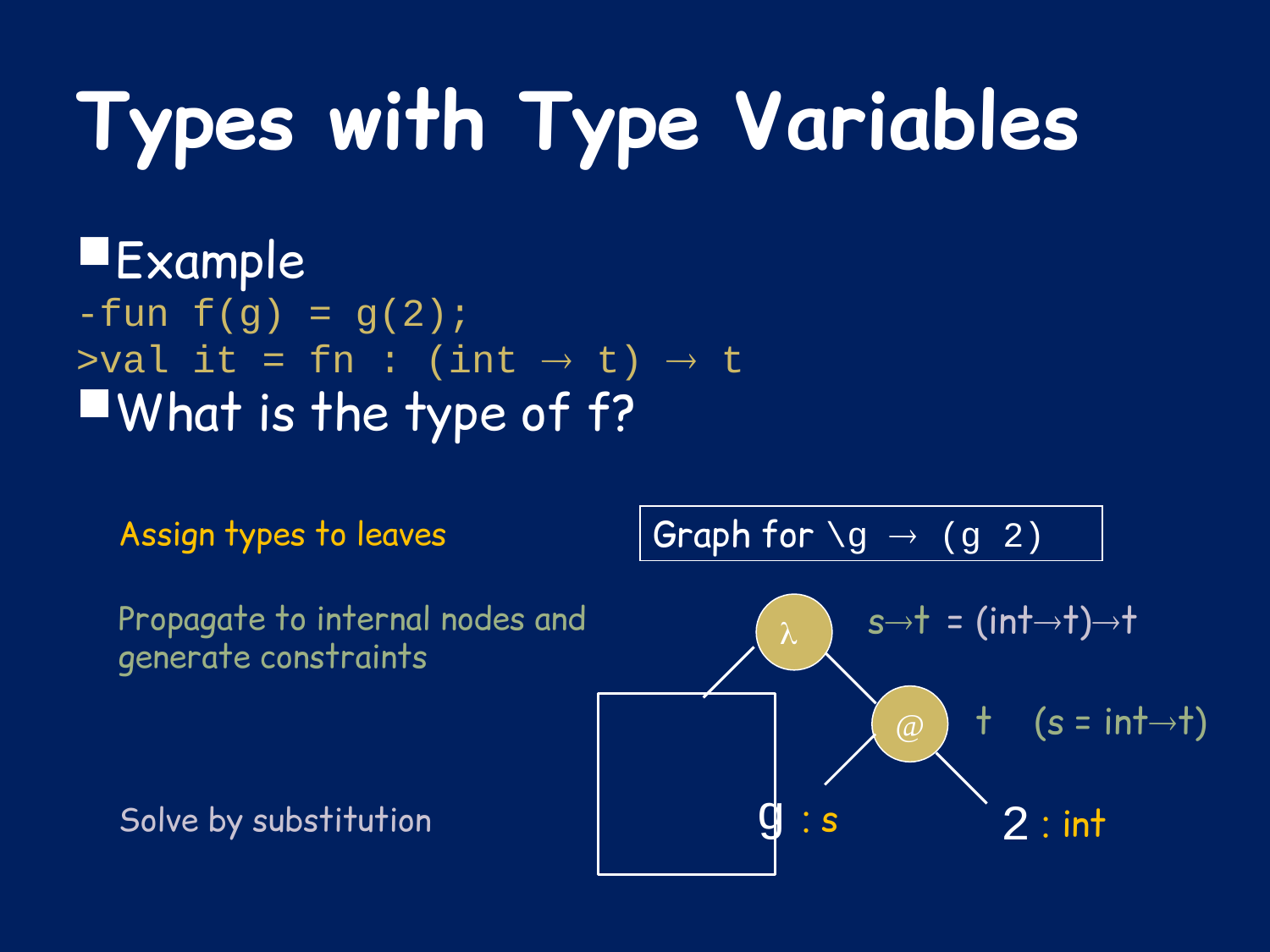

Types with Type Variables
Example
-fun f(g) = g(2);
>val it = fn : (int → t) → t
What is the type of f?
Graph for \g → (g 2)
Assign types to leaves
Propagate to internal nodes and generate constraints
s→t
= (int→t)→t
λ

@
t    (s = int→t)

g
2
: s
Solve by substitution
: int